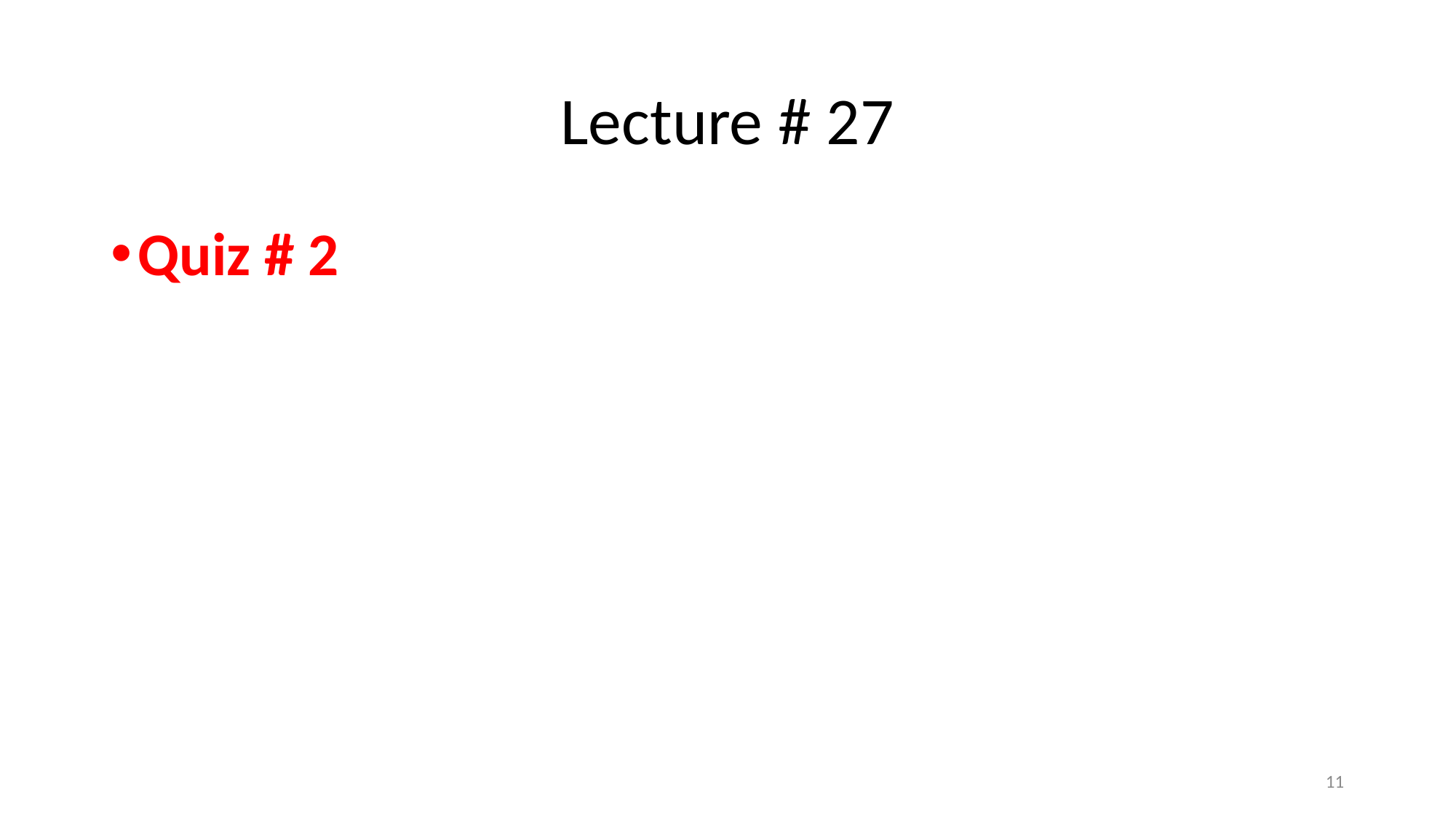

# Lecture # 27
Quiz # 2

11